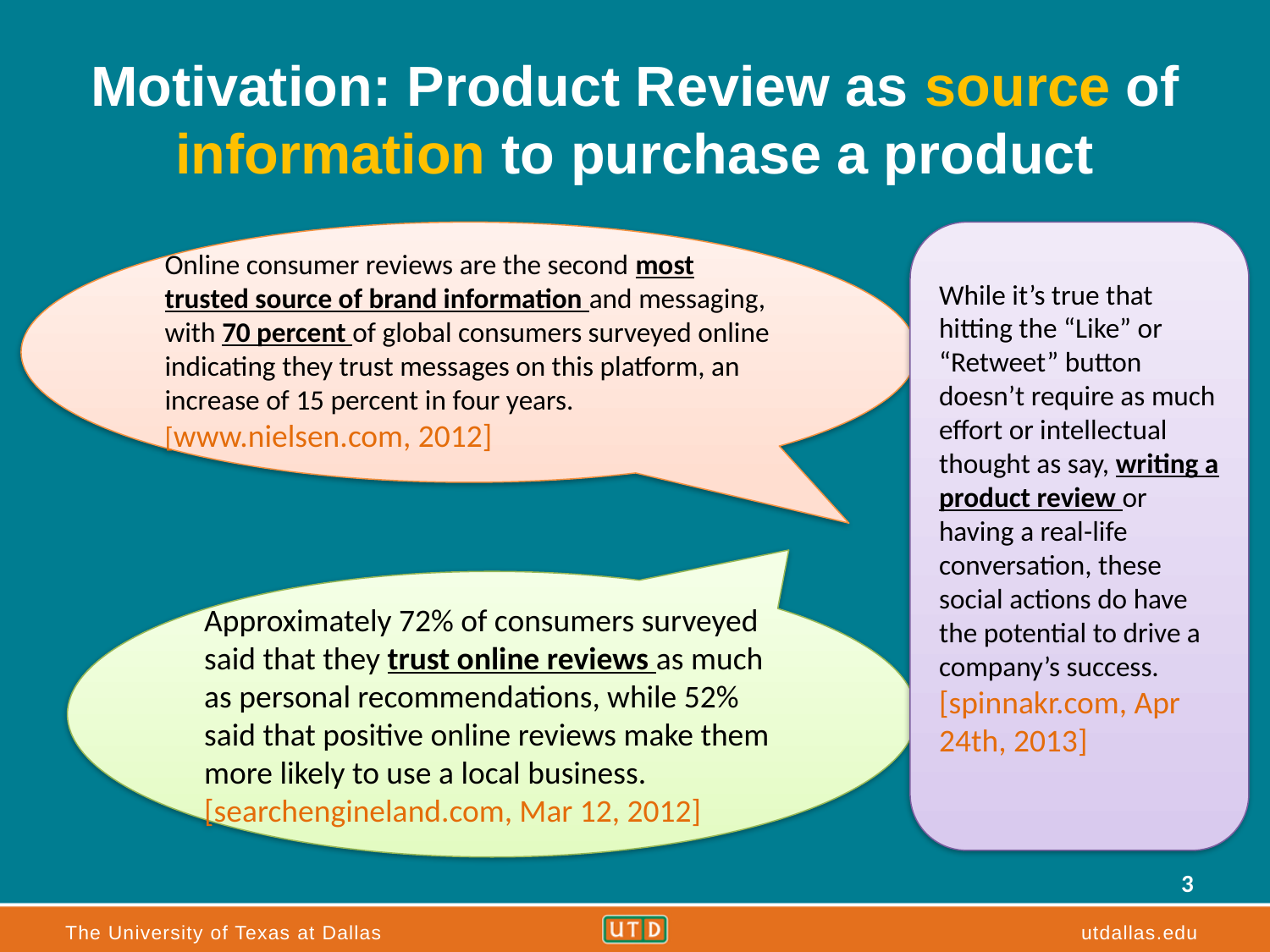

# Motivation: Product Review as source of information to purchase a product

Online consumer reviews are the second most trusted source of brand information and messaging, with 70 percent of global consumers surveyed online indicating they trust messages on this platform, an increase of 15 percent in four years. [www.nielsen.com, 2012]

While it’s true that hitting the “Like” or “Retweet” button doesn’t require as much effort or intellectual thought as say, writing a product review or having a real-life conversation, these social actions do have the potential to drive a company’s success.
[spinnakr.com, Apr 24th, 2013]

Approximately 72% of consumers surveyed said that they trust online reviews as much as personal recommendations, while 52% said that positive online reviews make them more likely to use a local business.  	[searchengineland.com, Mar 12, 2012]
3